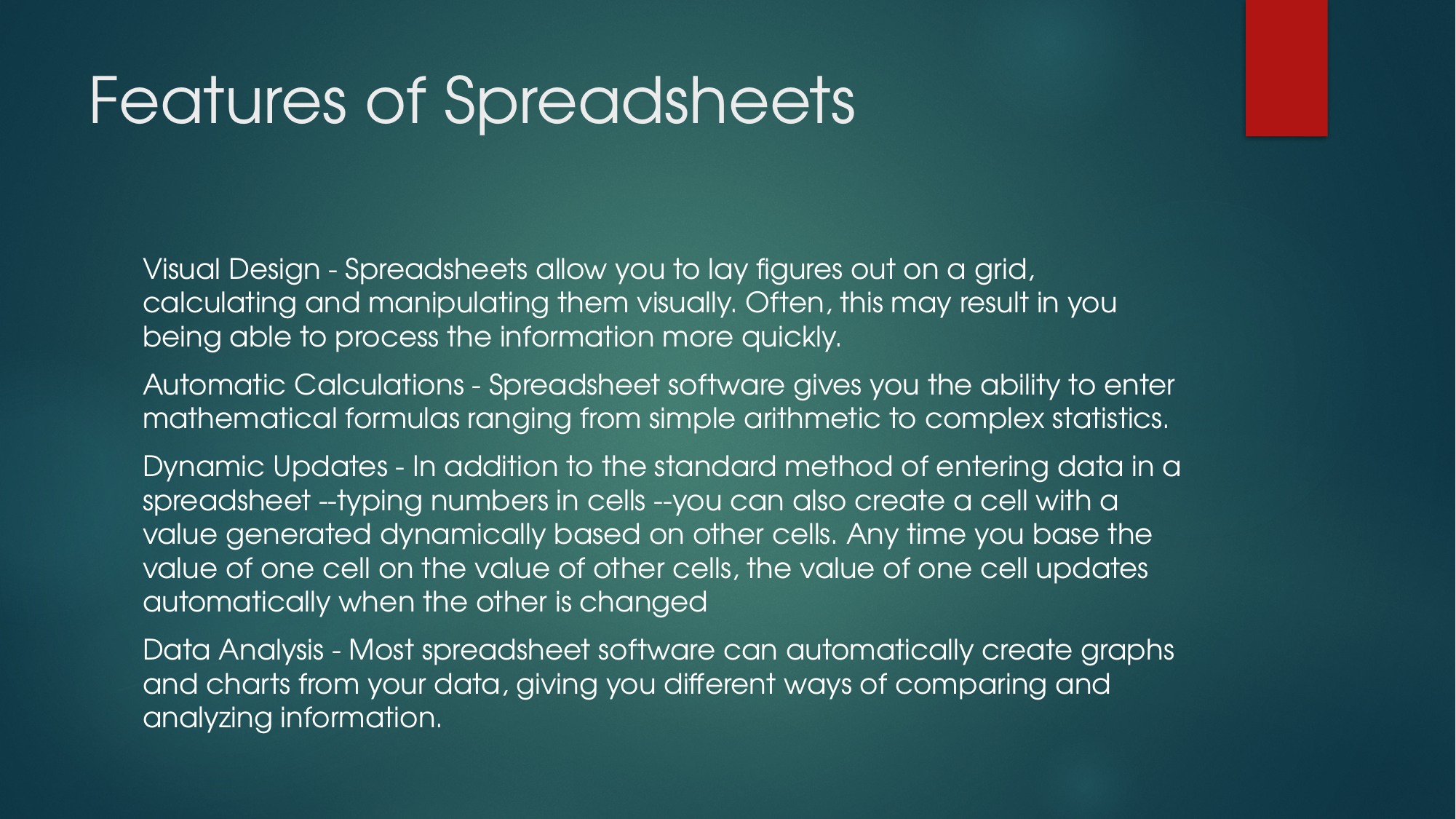

# Features of Spreadsheets
Visual Design - Spreadsheets allow you to lay figures out on a grid, calculating and manipulating them visually. Often, this may result in you being able to process the information more quickly.
Automatic Calculations - Spreadsheet software gives you the ability to enter mathematical formulas ranging from simple arithmetic to complex statistics.
Dynamic Updates - In addition to the standard method of entering data in a spreadsheet --typing numbers in cells --you can also create a cell with a value generated dynamically based on other cells. Any time you base the value of one cell on the value of other cells, the value of one cell updates automatically when the other is changed
Data Analysis - Most spreadsheet software can automatically create graphs and charts from your data, giving you different ways of comparing and analyzing information.